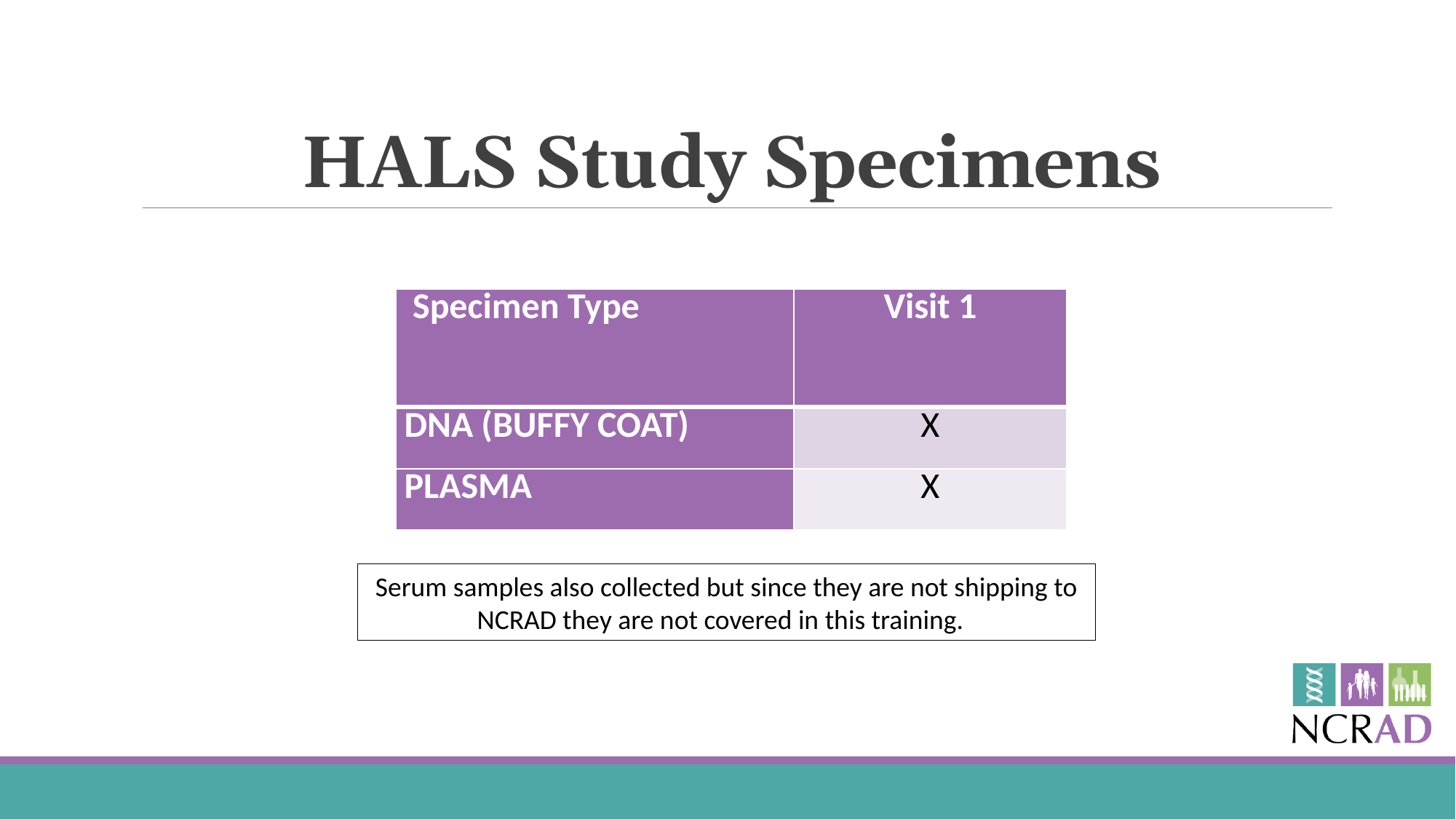

# HALS Study Specimens
| Specimen Type | Visit 1 |
| --- | --- |
| DNA (BUFFY COAT) | X |
| PLASMA | X |
Serum samples also collected but since they are not shipping to NCRAD they are not covered in this training.